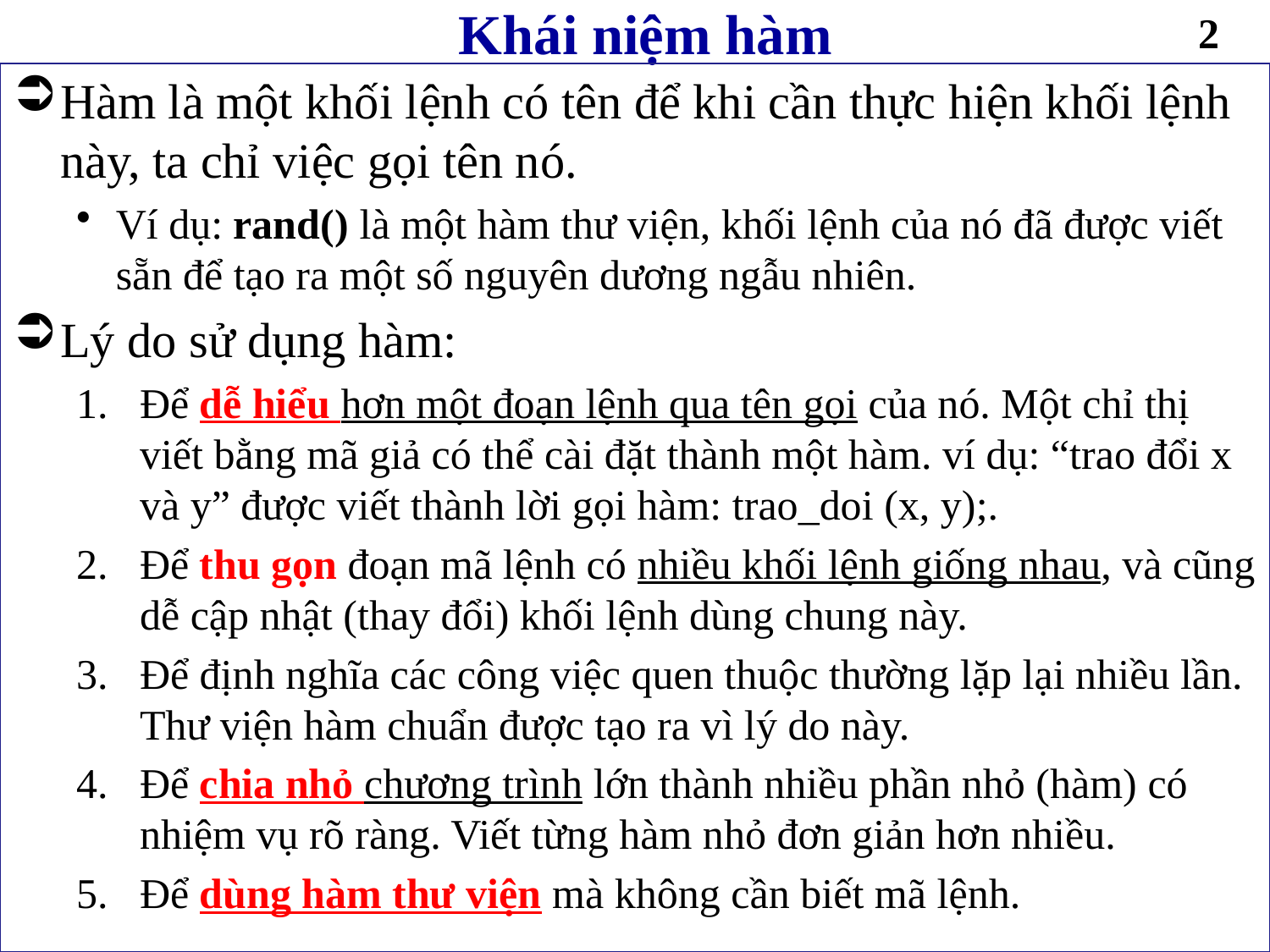

# Khái niệm hàm
2
Hàm là một khối lệnh có tên để khi cần thực hiện khối lệnh này, ta chỉ việc gọi tên nó.
Ví dụ: rand() là một hàm thư viện, khối lệnh của nó đã được viết sẵn để tạo ra một số nguyên dương ngẫu nhiên.
Lý do sử dụng hàm:
Để dễ hiểu hơn một đoạn lệnh qua tên gọi của nó. Một chỉ thị viết bằng mã giả có thể cài đặt thành một hàm. ví dụ: “trao đổi x và y” được viết thành lời gọi hàm: trao_doi (x, y);.
Để thu gọn đoạn mã lệnh có nhiều khối lệnh giống nhau, và cũng dễ cập nhật (thay đổi) khối lệnh dùng chung này.
Để định nghĩa các công việc quen thuộc thường lặp lại nhiều lần. Thư viện hàm chuẩn được tạo ra vì lý do này.
Để chia nhỏ chương trình lớn thành nhiều phần nhỏ (hàm) có nhiệm vụ rõ ràng. Viết từng hàm nhỏ đơn giản hơn nhiều.
Để dùng hàm thư viện mà không cần biết mã lệnh.